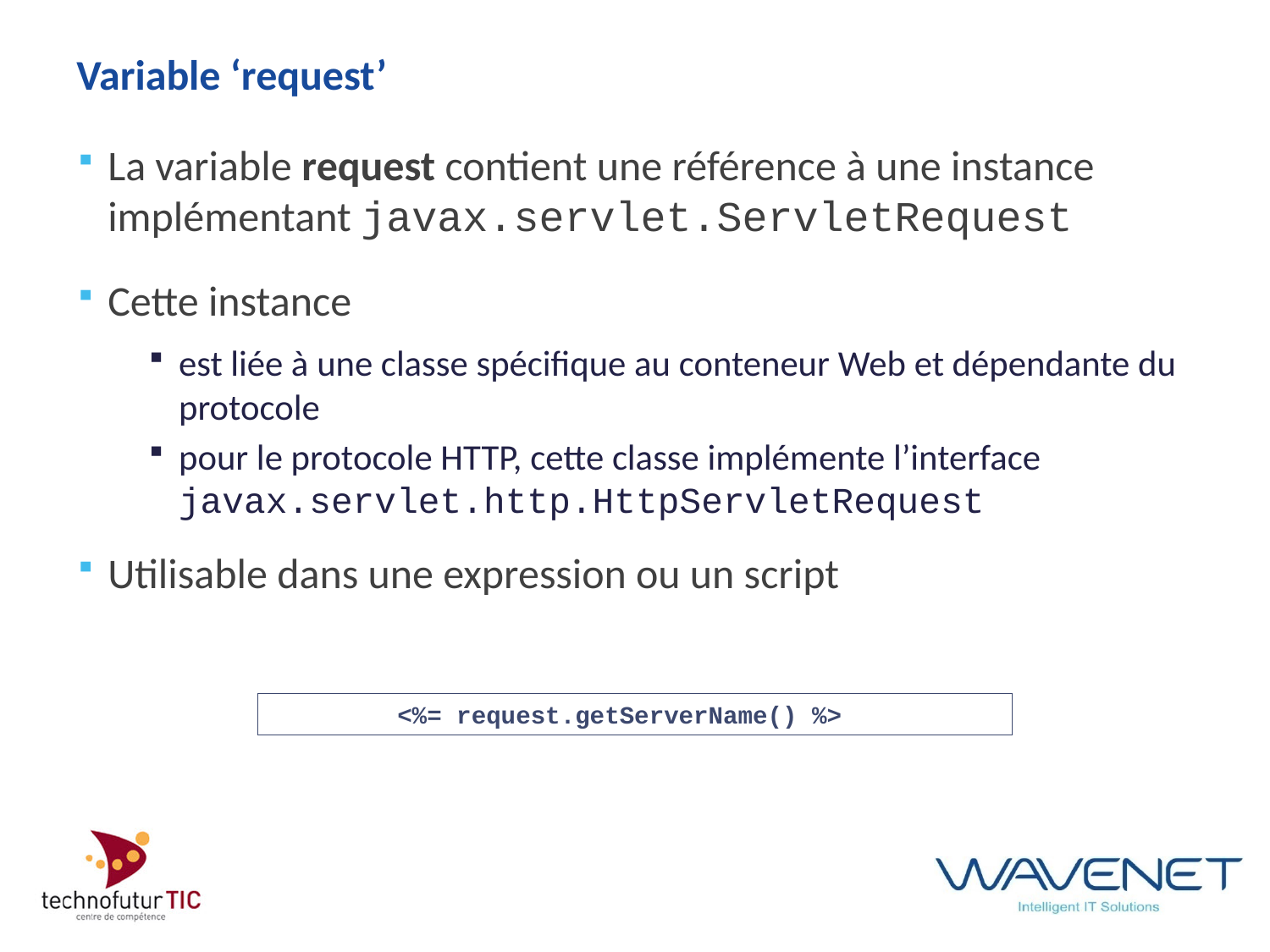

# Variable ‘request’
La variable request contient une référence à une instance implémentant javax.servlet.ServletRequest
Cette instance
est liée à une classe spécifique au conteneur Web et dépendante du protocole
pour le protocole HTTP, cette classe implémente l’interface javax.servlet.http.HttpServletRequest
Utilisable dans une expression ou un script
	<%= request.getServerName() %>